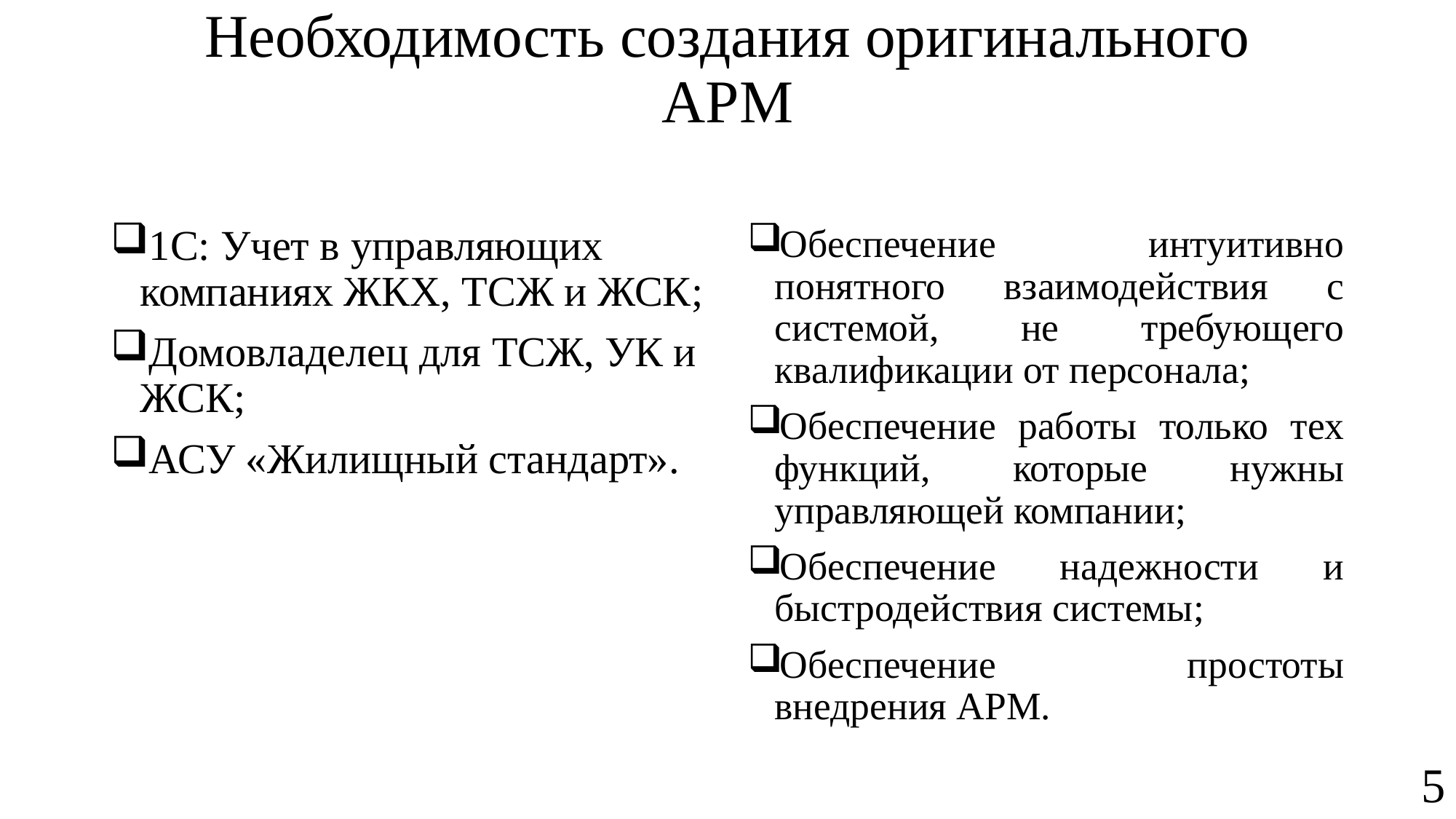

Необходимость создания оригинального АРМ
1С: Учет в управляющих компаниях ЖКХ, ТСЖ и ЖСК;
Домовладелец для ТСЖ, УК и ЖСК;
АСУ «Жилищный стандарт».
Обеспечение интуитивно понятного взаимодействия с системой, не требующего квалификации от персонала;
Обеспечение работы только тех функций, которые нужны управляющей компании;
Обеспечение надежности и быстродействия системы;
Обеспечение простоты внедрения АРМ.

5